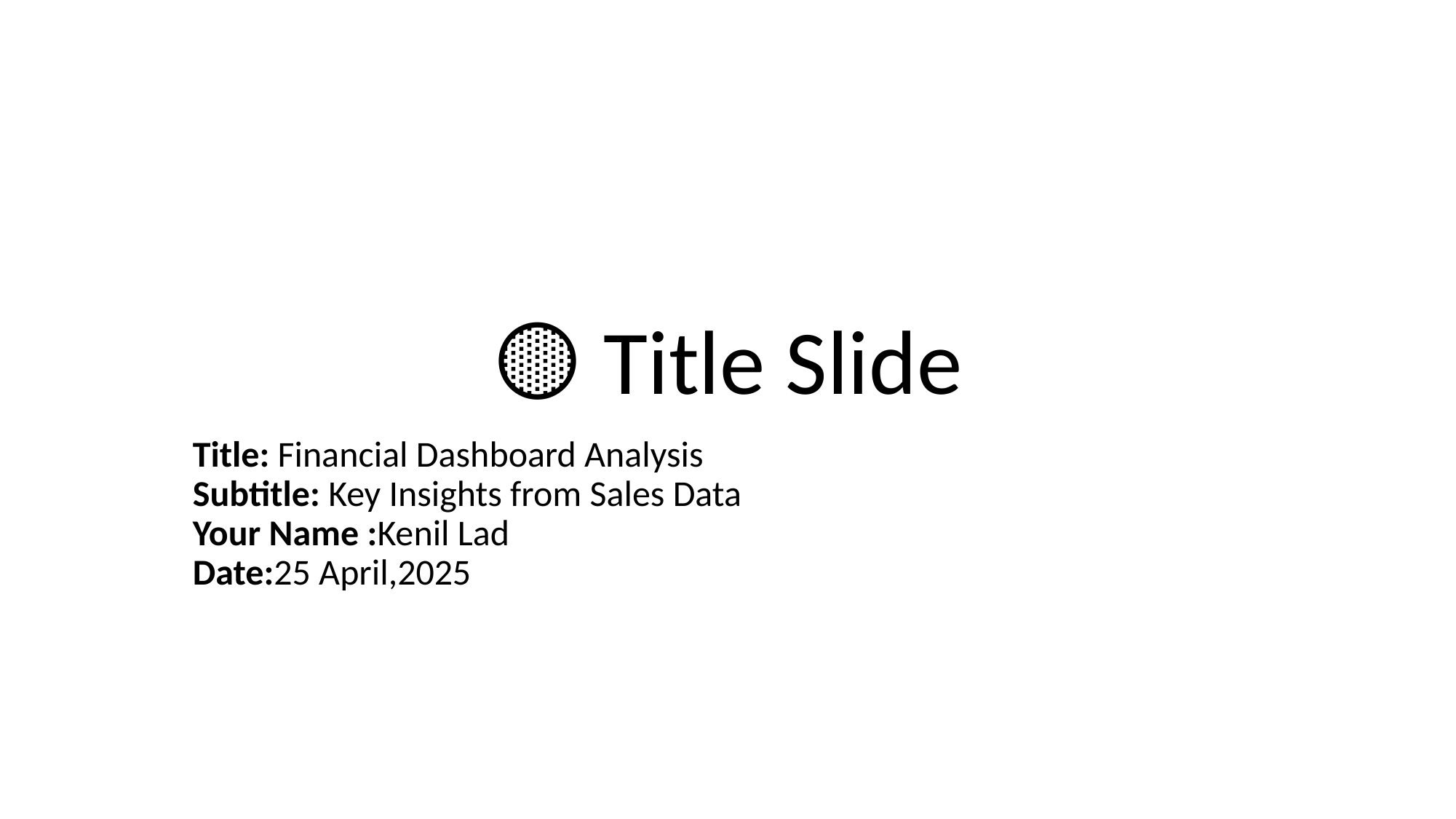

# 🟡 Title Slide
Title: Financial Dashboard Analysis
Subtitle: Key Insights from Sales Data
Your Name :Kenil Lad
Date:25 April,2025